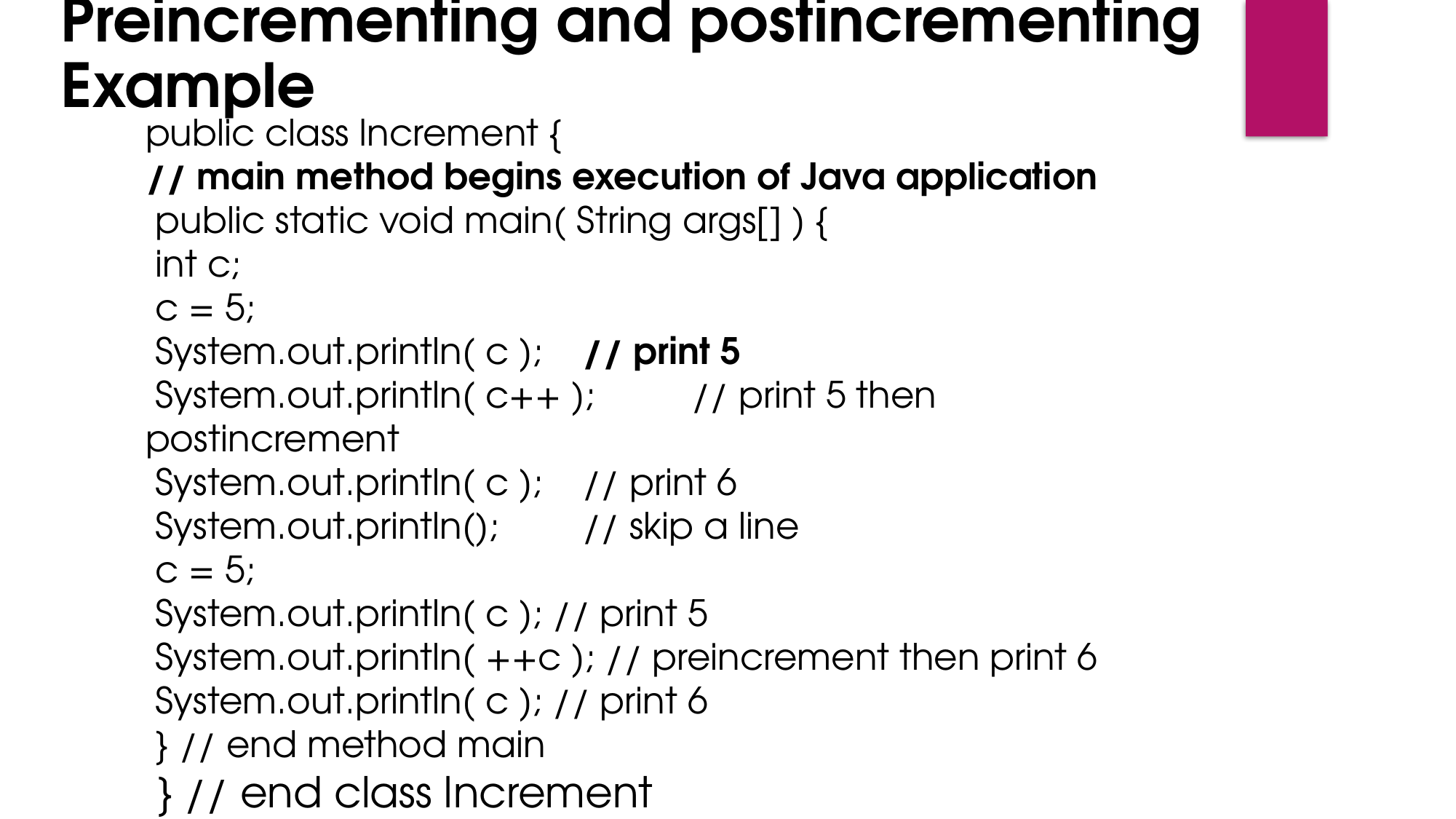

Preincrementing and postincrementing Example

public class Increment {
// main method begins execution of Java application
 public static void main( String args[] ) {
 int c;
 c = 5;
 System.out.println( c ); 	// print 5
 System.out.println( c++ ); 	// print 5 then postincrement
 System.out.println( c ); 	// print 6
 System.out.println(); 	// skip a line
 c = 5;
 System.out.println( c ); // print 5
 System.out.println( ++c ); // preincrement then print 6
 System.out.println( c ); // print 6
 } // end method main
 } // end class Increment